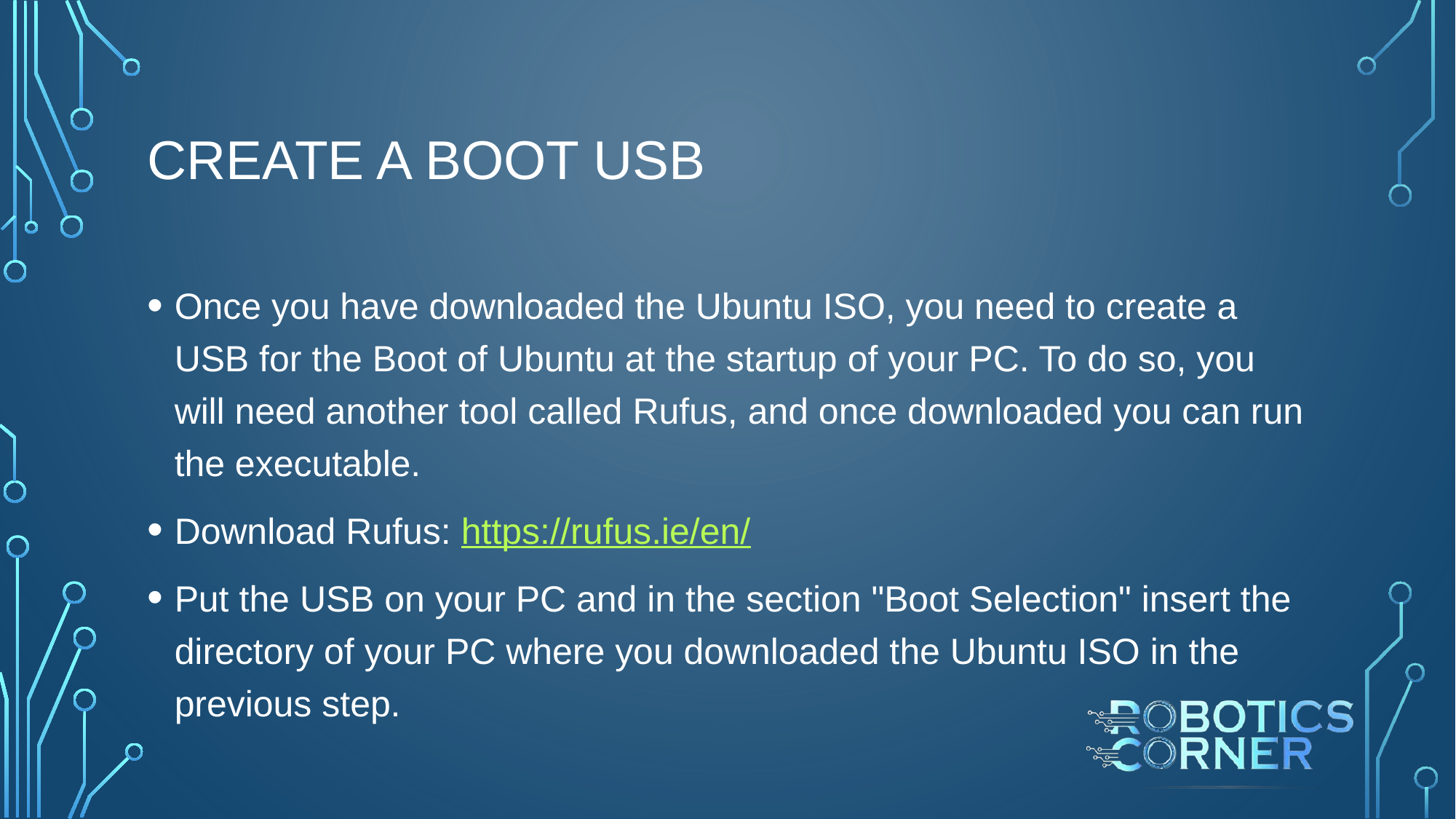

# Create a Boot USB
Once you have downloaded the Ubuntu ISO, you need to create a USB for the Boot of Ubuntu at the startup of your PC. To do so, you will need another tool called Rufus, and once downloaded you can run the executable.
Download Rufus: https://rufus.ie/en/
Put the USB on your PC and in the section "Boot Selection" insert the directory of your PC where you downloaded the Ubuntu ISO in the previous step.